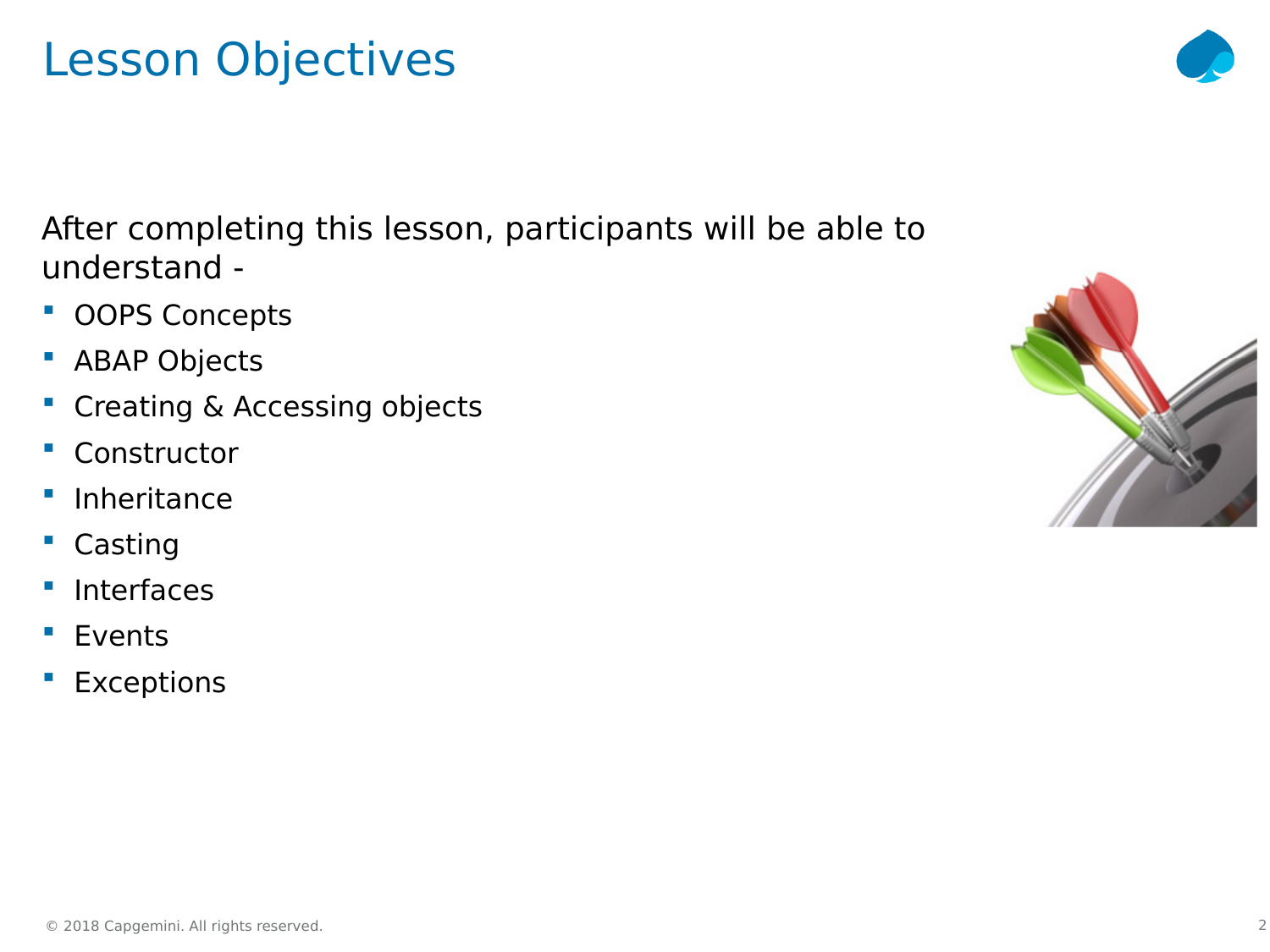

# Lesson Objectives
After completing this lesson, participants will be able to understand -
OOPS Concepts
ABAP Objects
Creating & Accessing objects
Constructor
Inheritance
Casting
Interfaces
Events
Exceptions